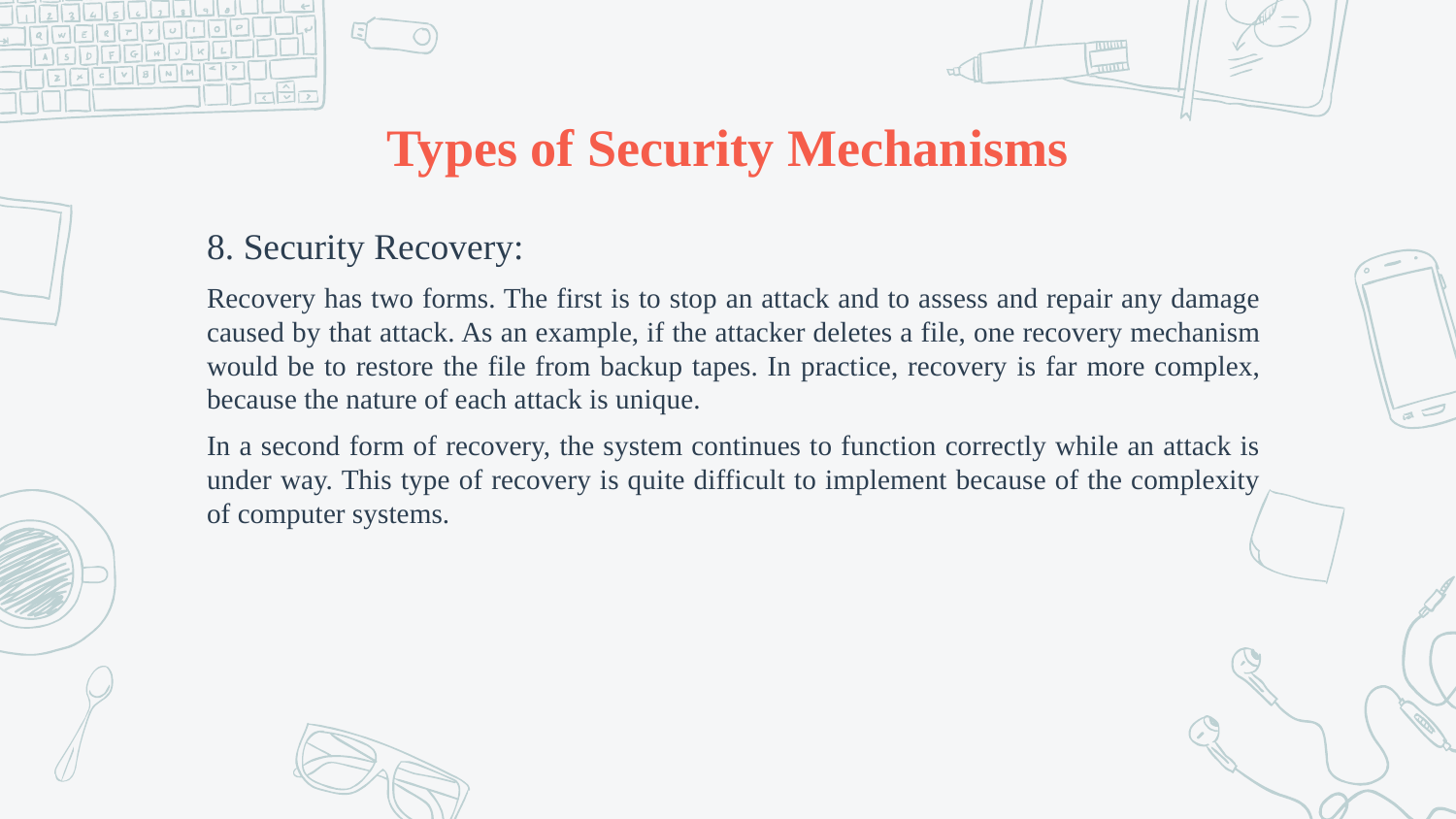

10
# Types of Security Mechanisms
8. Security Recovery:
Recovery has two forms. The first is to stop an attack and to assess and repair any damage caused by that attack. As an example, if the attacker deletes a file, one recovery mechanism would be to restore the file from backup tapes. In practice, recovery is far more complex, because the nature of each attack is unique.
In a second form of recovery, the system continues to function correctly while an attack is under way. This type of recovery is quite difficult to implement because of the complexity of computer systems.